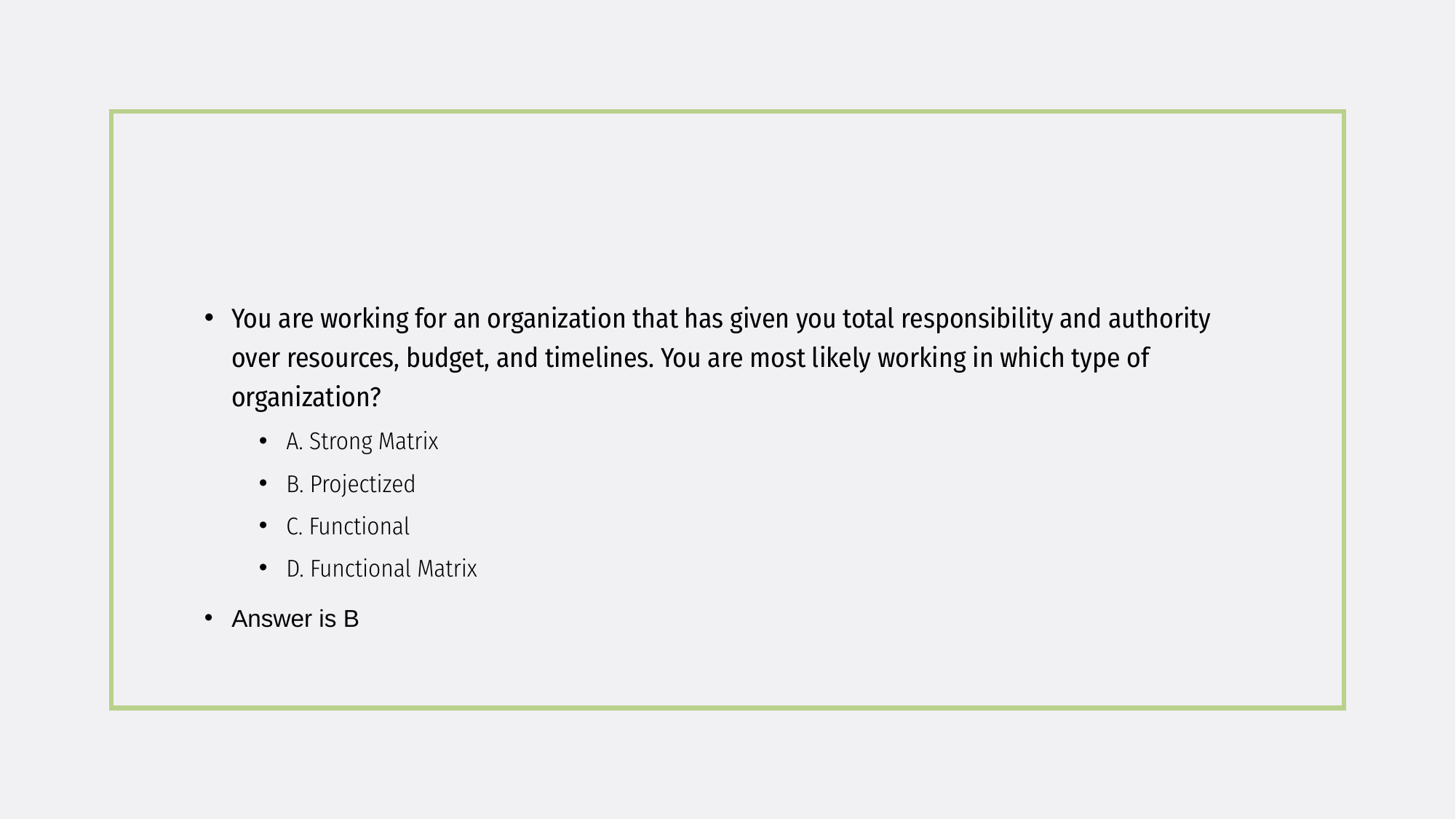

You are working for an organization that has given you total responsibility and authority over resources, budget, and timelines. You are most likely working in which type of organization?
A. Strong Matrix
B. Projectized
C. Functional
D. Functional Matrix
Answer is B